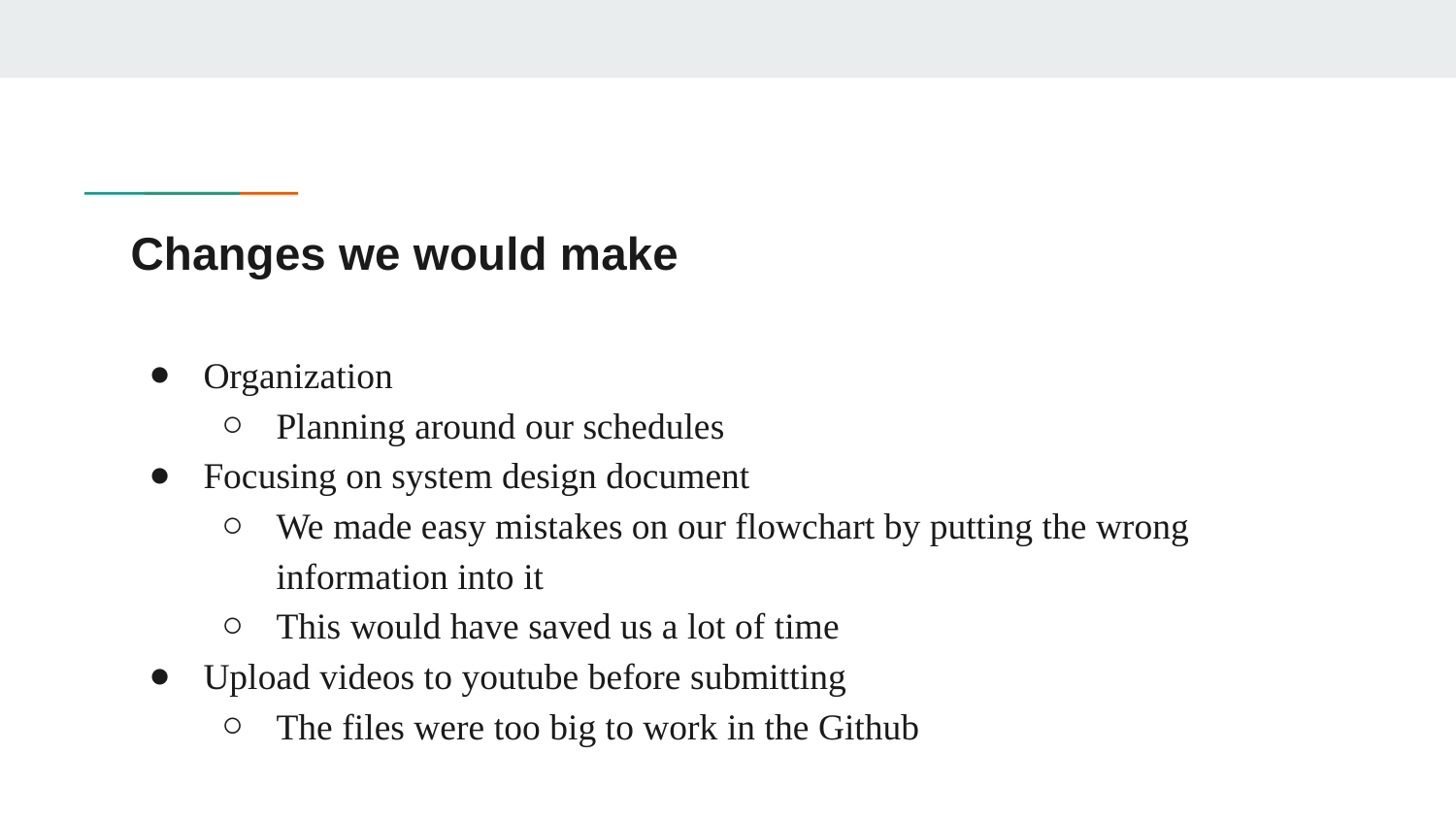

# Changes we would make
Organization
Planning around our schedules
Focusing on system design document
We made easy mistakes on our flowchart by putting the wrong information into it
This would have saved us a lot of time
Upload videos to youtube before submitting
The files were too big to work in the Github